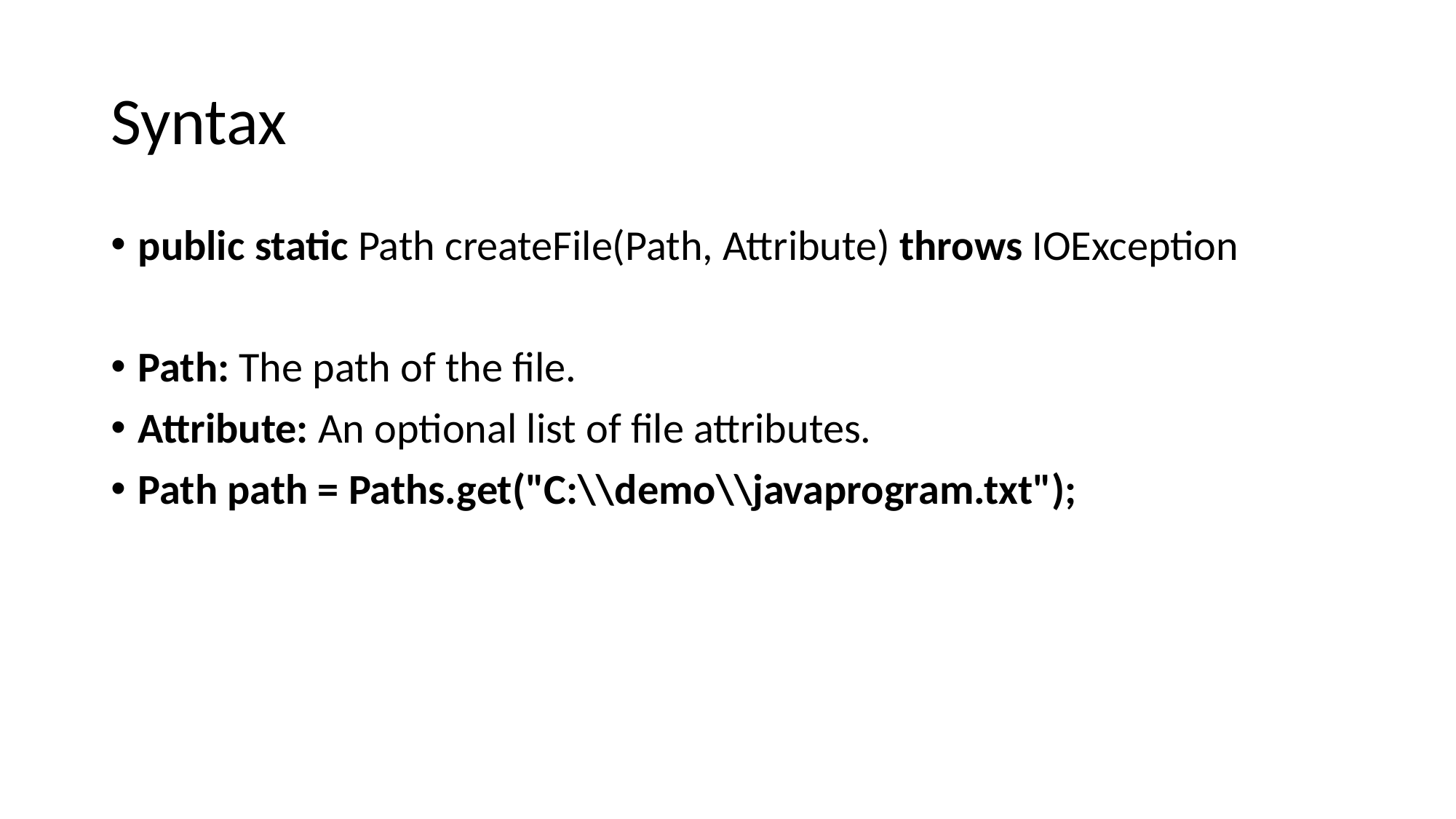

# Syntax
public static Path createFile(Path, Attribute) throws IOException

Path: The path of the file.
Attribute: An optional list of file attributes.
Path path = Paths.get("C:\\demo\\javaprogram.txt");